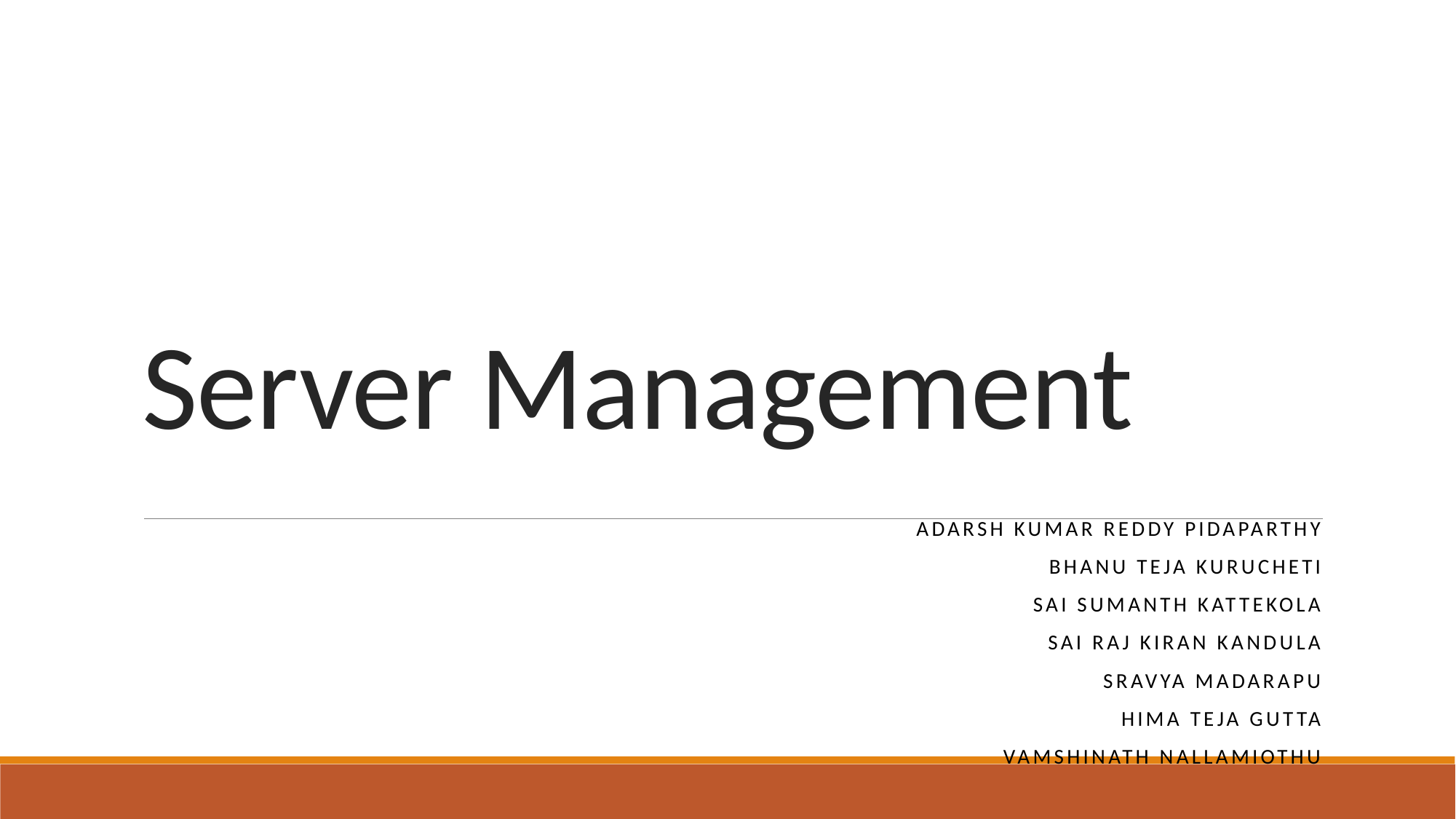

# Server Management
ADARSH KUMAR REDDY PIDAPARTHY
BHANU TEJA KURUCHETI
SAI SUMANTH KATTEKOLA
SAI RAJ KIRAN KANDULA
SRAVYA MADARAPU
HIMA TEJA GUTTA
VAMSHINATH NALLAMIOTHU